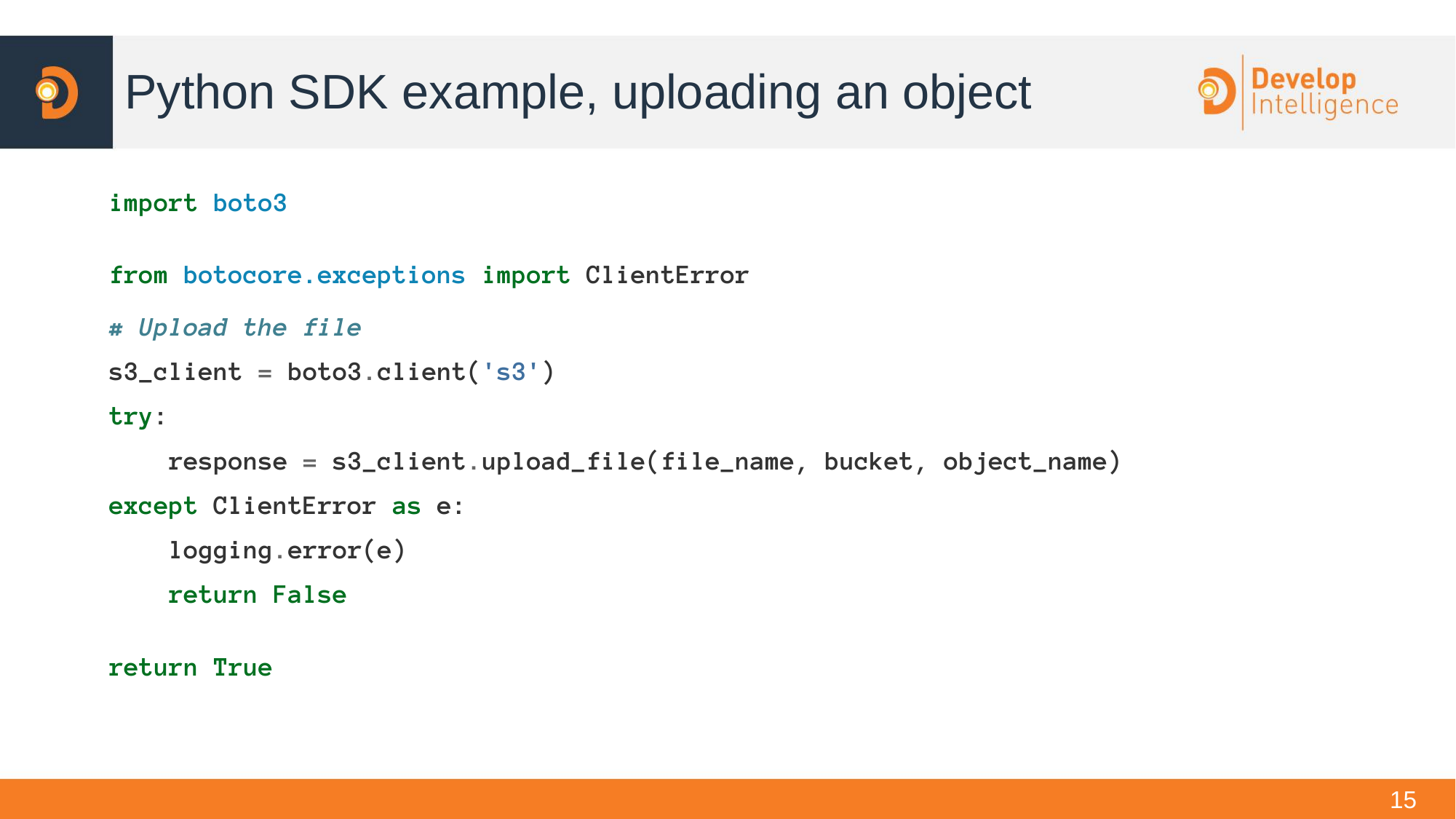

# Python SDK example, uploading an object
import boto3
from botocore.exceptions import ClientError
# Upload the file
s3_client = boto3.client('s3')
try:
    response = s3_client.upload_file(file_name, bucket, object_name)
except ClientError as e:
    logging.error(e)
    return False
return True

15